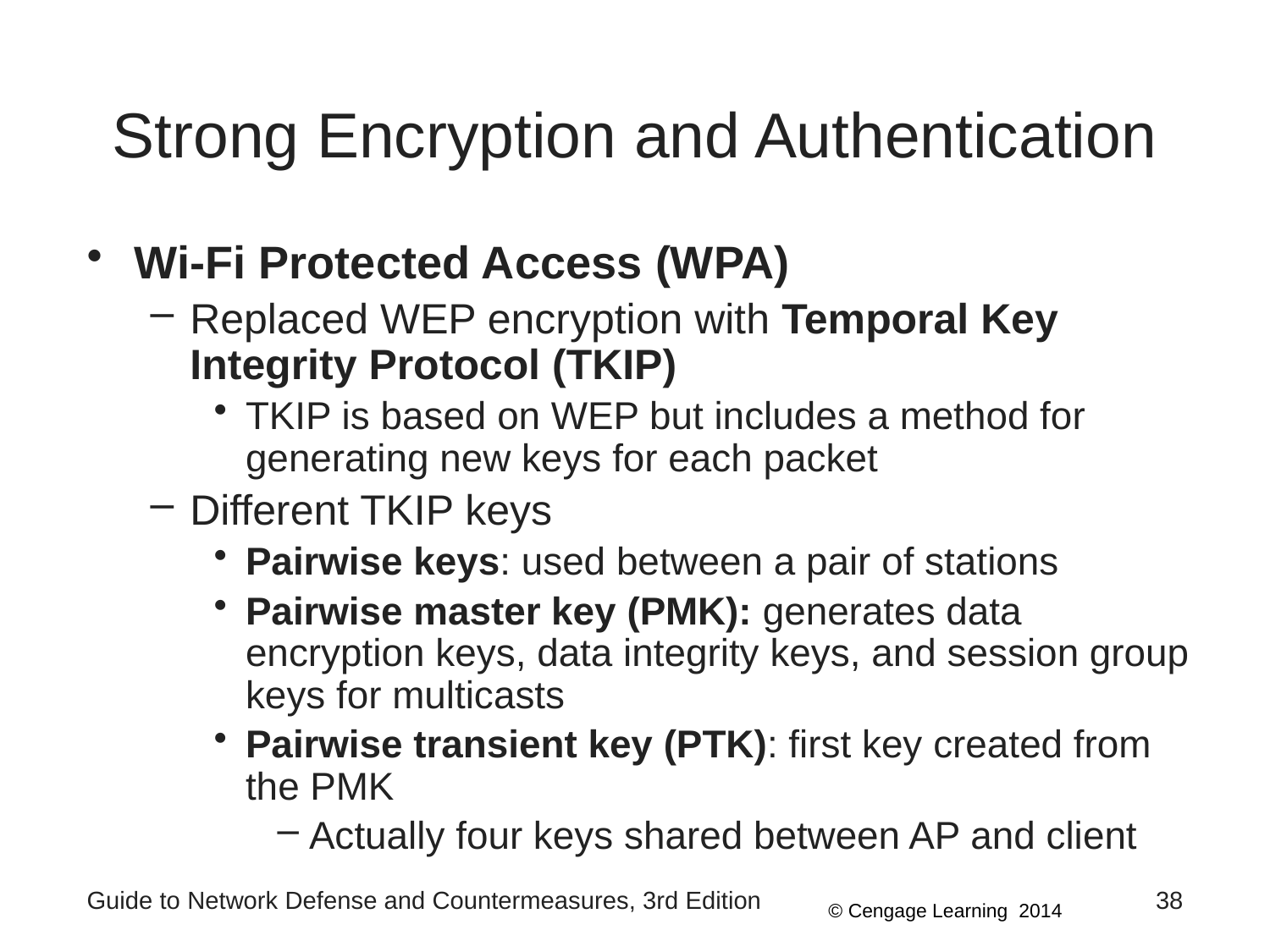

# Strong Encryption and Authentication
Wi-Fi Protected Access (WPA)
Replaced WEP encryption with Temporal Key Integrity Protocol (TKIP)
TKIP is based on WEP but includes a method for generating new keys for each packet
Different TKIP keys
Pairwise keys: used between a pair of stations
Pairwise master key (PMK): generates data encryption keys, data integrity keys, and session group keys for multicasts
Pairwise transient key (PTK): first key created from the PMK
Actually four keys shared between AP and client
Guide to Network Defense and Countermeasures, 3rd Edition
38